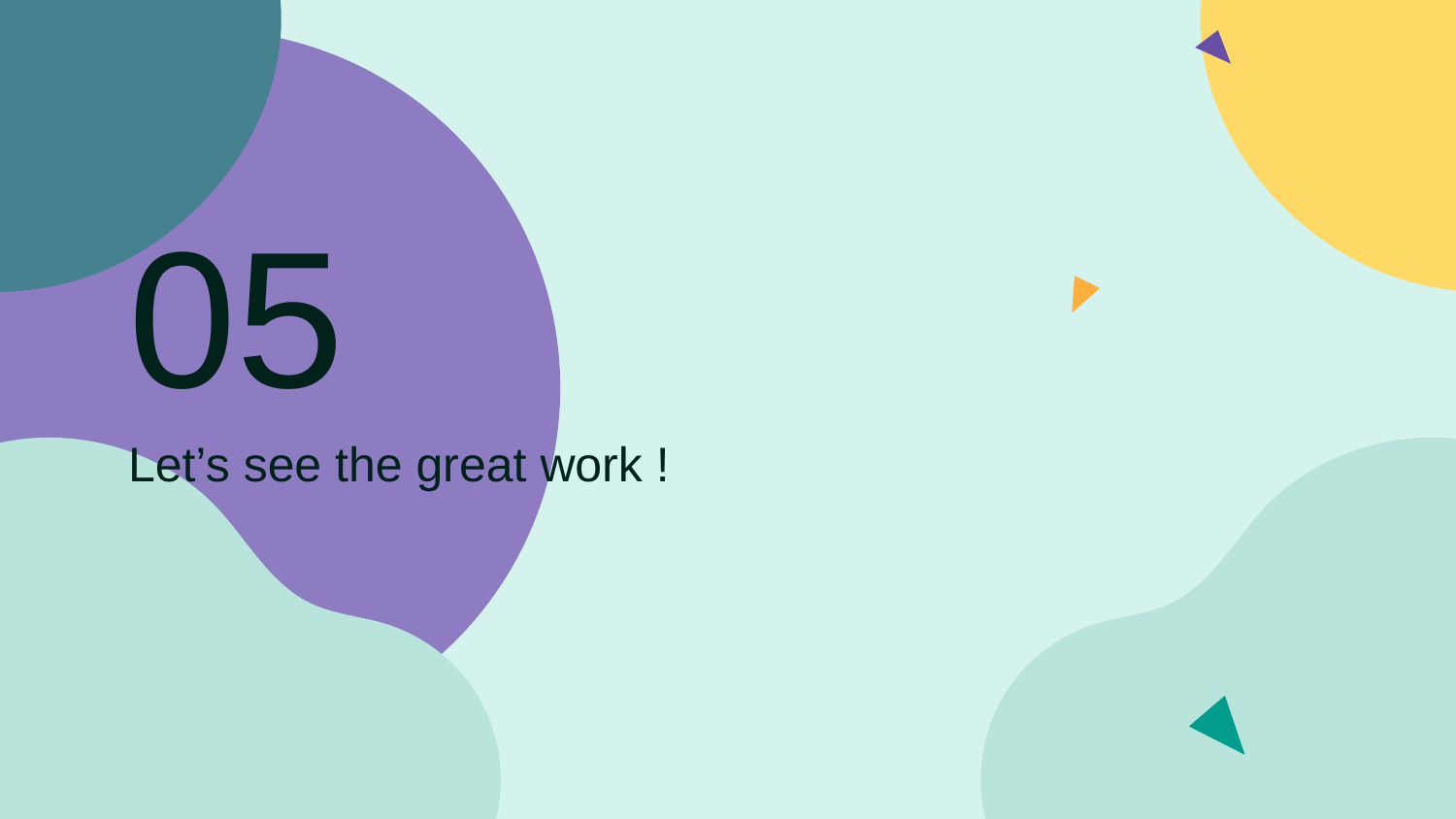

05
# Let’s see the great work !